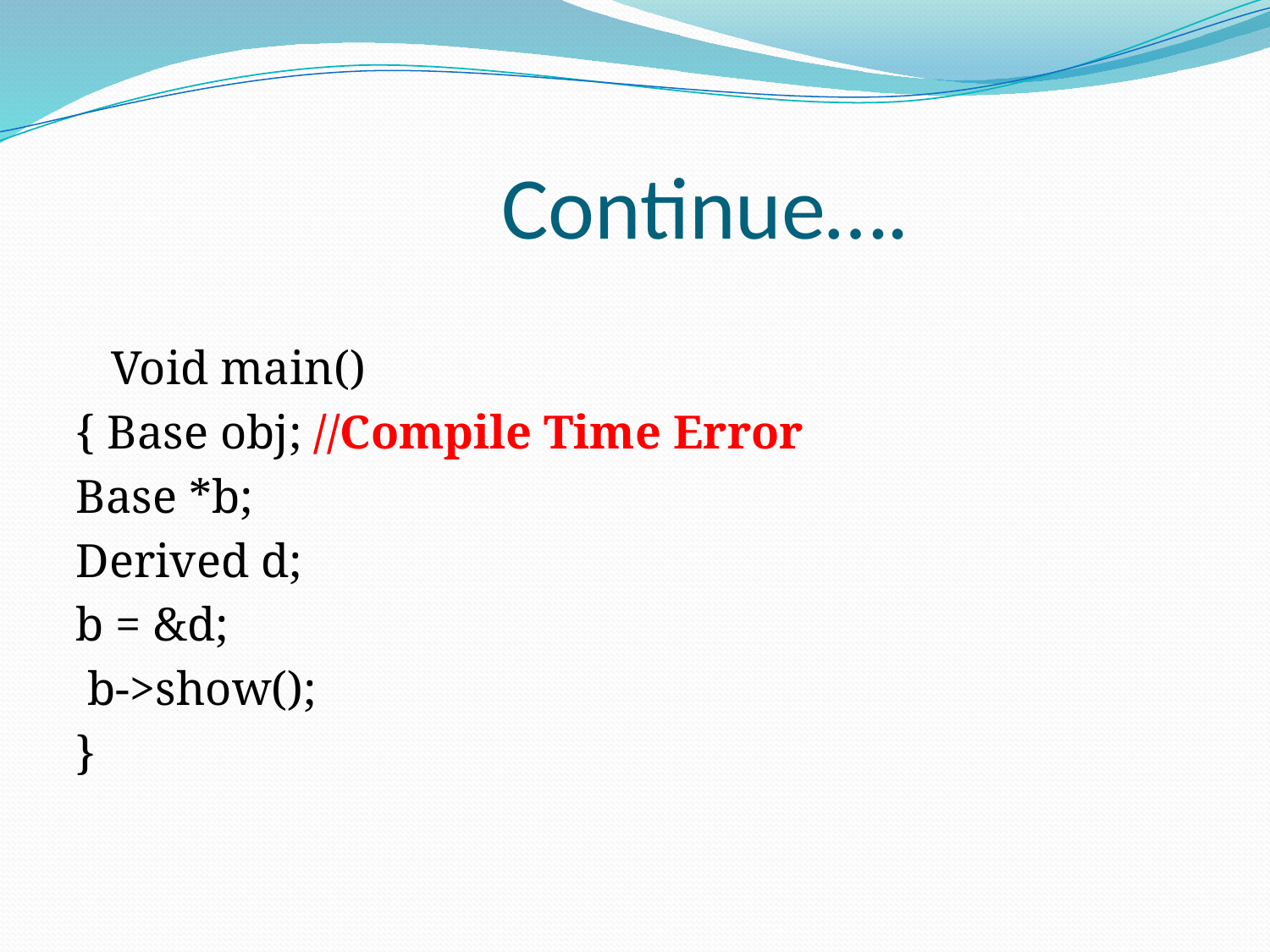

# Continue….

   Void main()
{ Base obj; //Compile Time Error
Base *b;
Derived d;
b = &d;
 b->show();
}